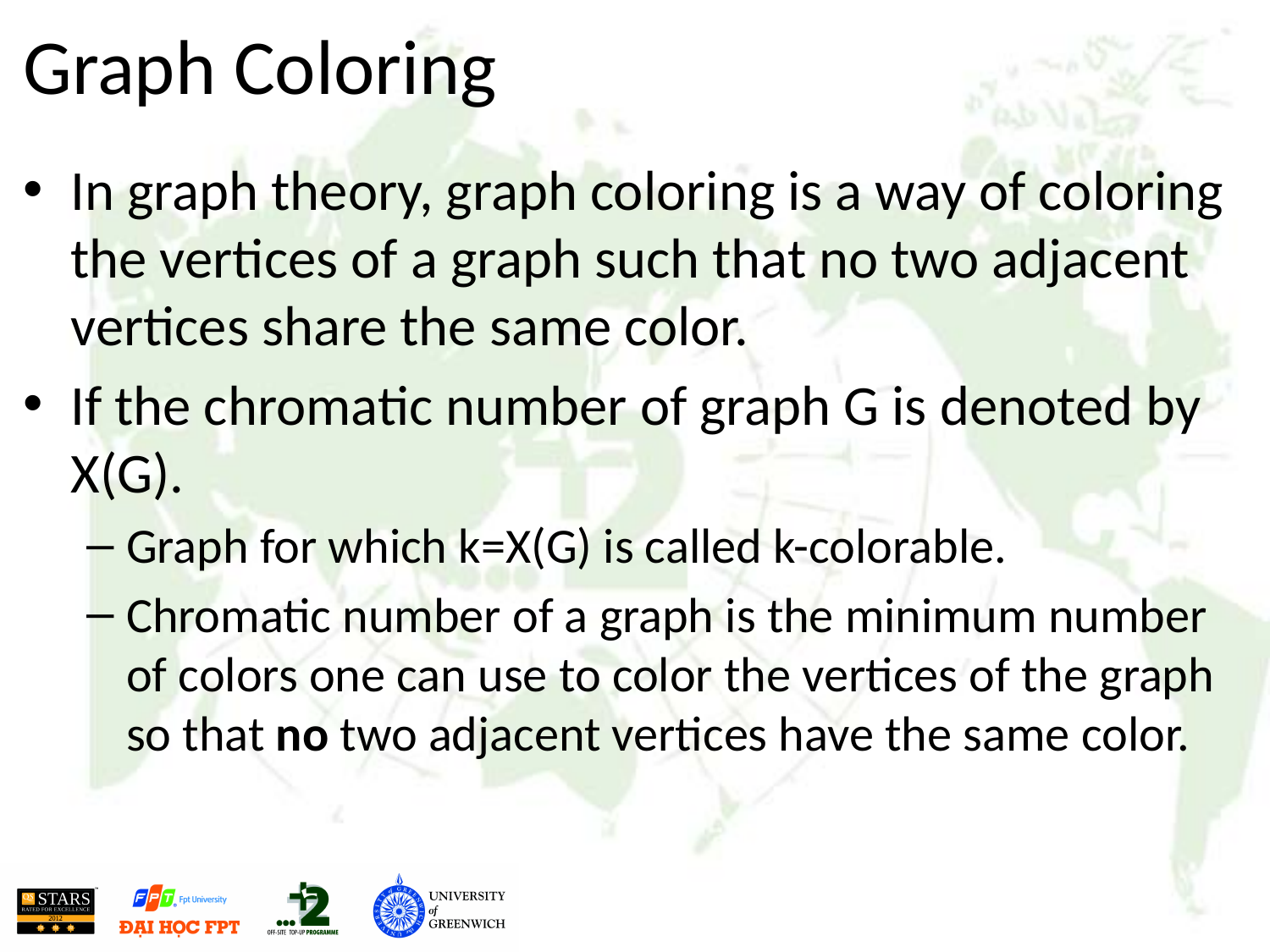

# Graph Coloring
In graph theory, graph coloring is a way of coloring the vertices of a graph such that no two adjacent vertices share the same color.
If the chromatic number of graph G is denoted by X(G).
Graph for which k=X(G) is called k-colorable.
Chromatic number of a graph is the minimum number of colors one can use to color the vertices of the graph so that no two adjacent vertices have the same color.